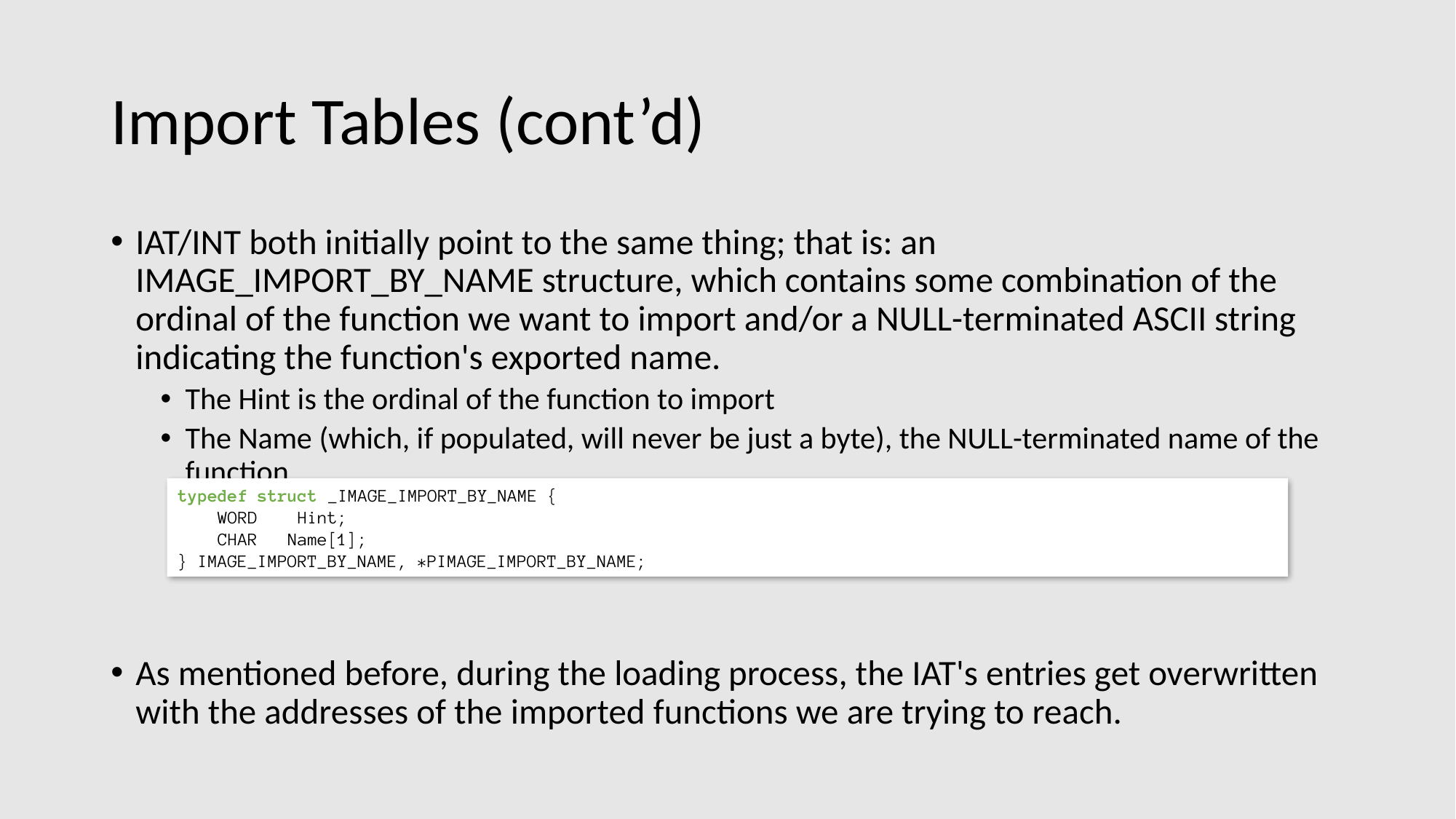

# Import Tables (cont’d)
IAT/INT both initially point to the same thing; that is: an IMAGE_IMPORT_BY_NAME structure, which contains some combination of the ordinal of the function we want to import and/or a NULL-terminated ASCII string indicating the function's exported name.
The Hint is the ordinal of the function to import
The Name (which, if populated, will never be just a byte), the NULL-terminated name of the function.

As mentioned before, during the loading process, the IAT's entries get overwritten with the addresses of the imported functions we are trying to reach.
typedef struct _IMAGE_IMPORT_BY_NAME {
    WORD    Hint;
    CHAR   Name[1];
} IMAGE_IMPORT_BY_NAME, *PIMAGE_IMPORT_BY_NAME;